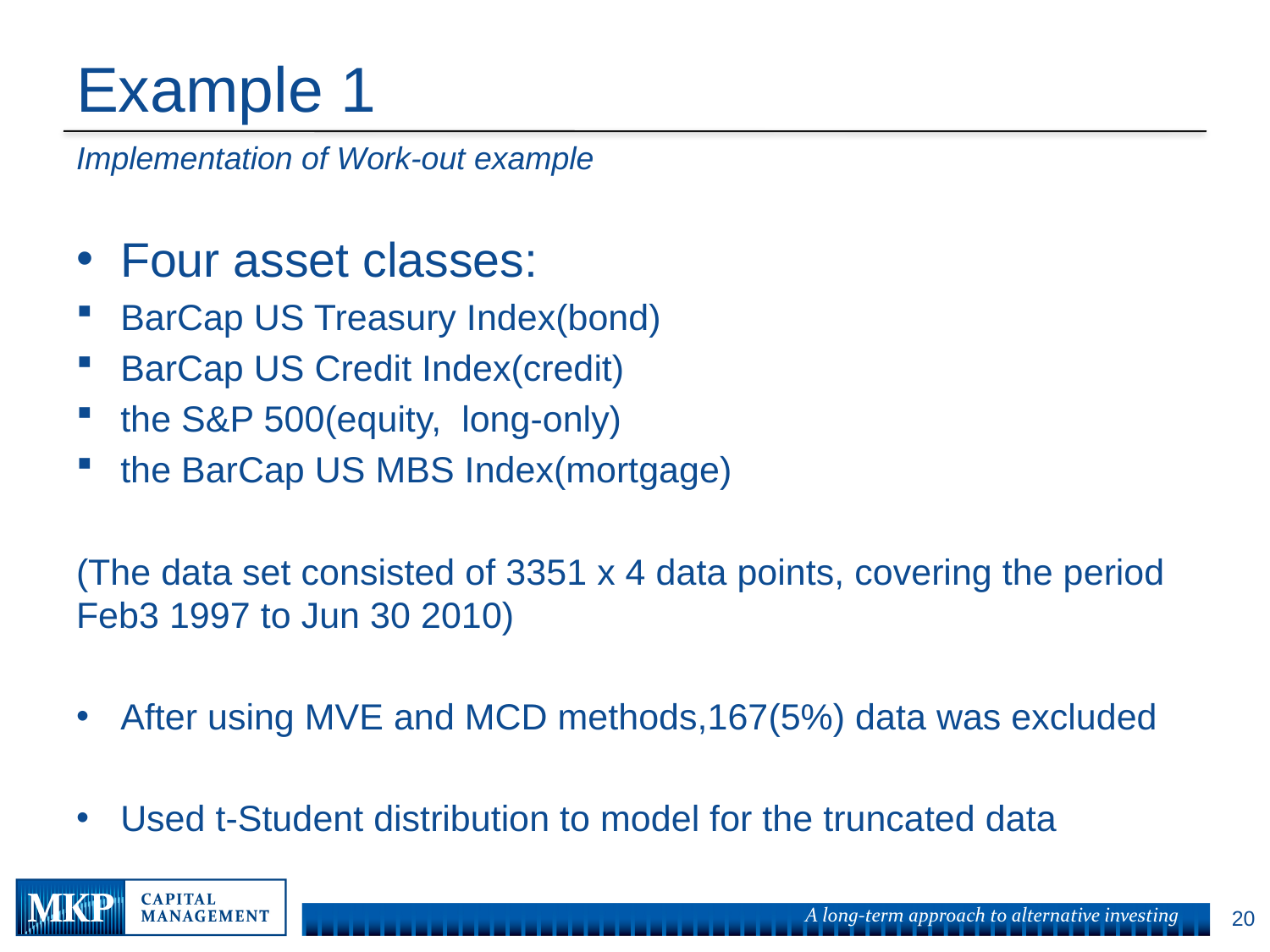

# Example 1
Implementation of Work-out example
Four asset classes:
BarCap US Treasury Index(bond)
BarCap US Credit Index(credit)
the S&P 500(equity,  long-only)
the BarCap US MBS Index(mortgage)

(The data set consisted of 3351 x 4 data points, covering the period Feb3 1997 to Jun 30 2010)

After using MVE and MCD methods,167(5%) data was excluded

Used t-Student distribution to model for the truncated data
20